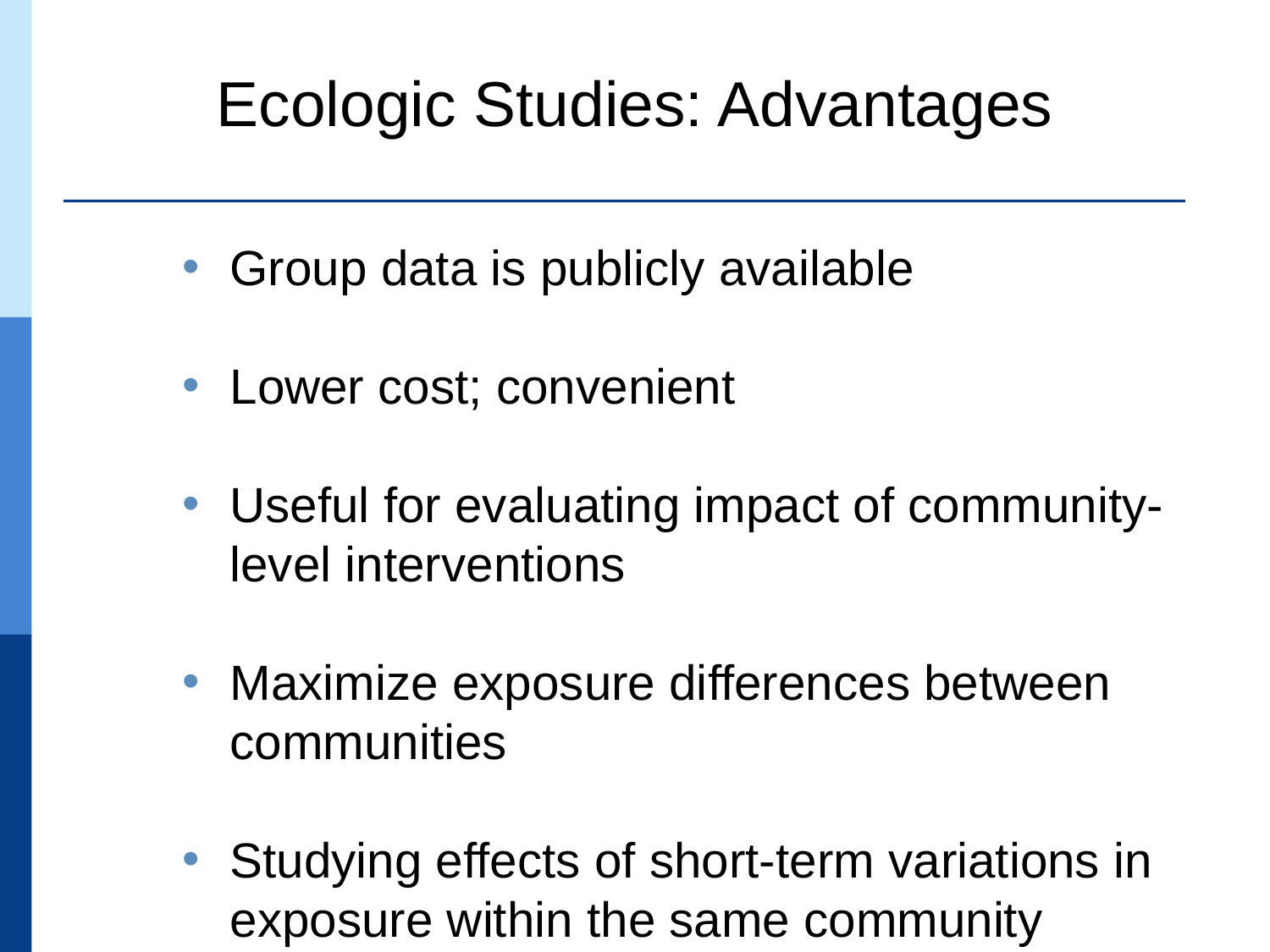

Ecologic Studies: Advantages
Group data is publicly available
Lower cost; convenient
Useful for evaluating impact of community-level interventions
Maximize exposure differences between communities

Studying effects of short-term variations in exposure within the same community